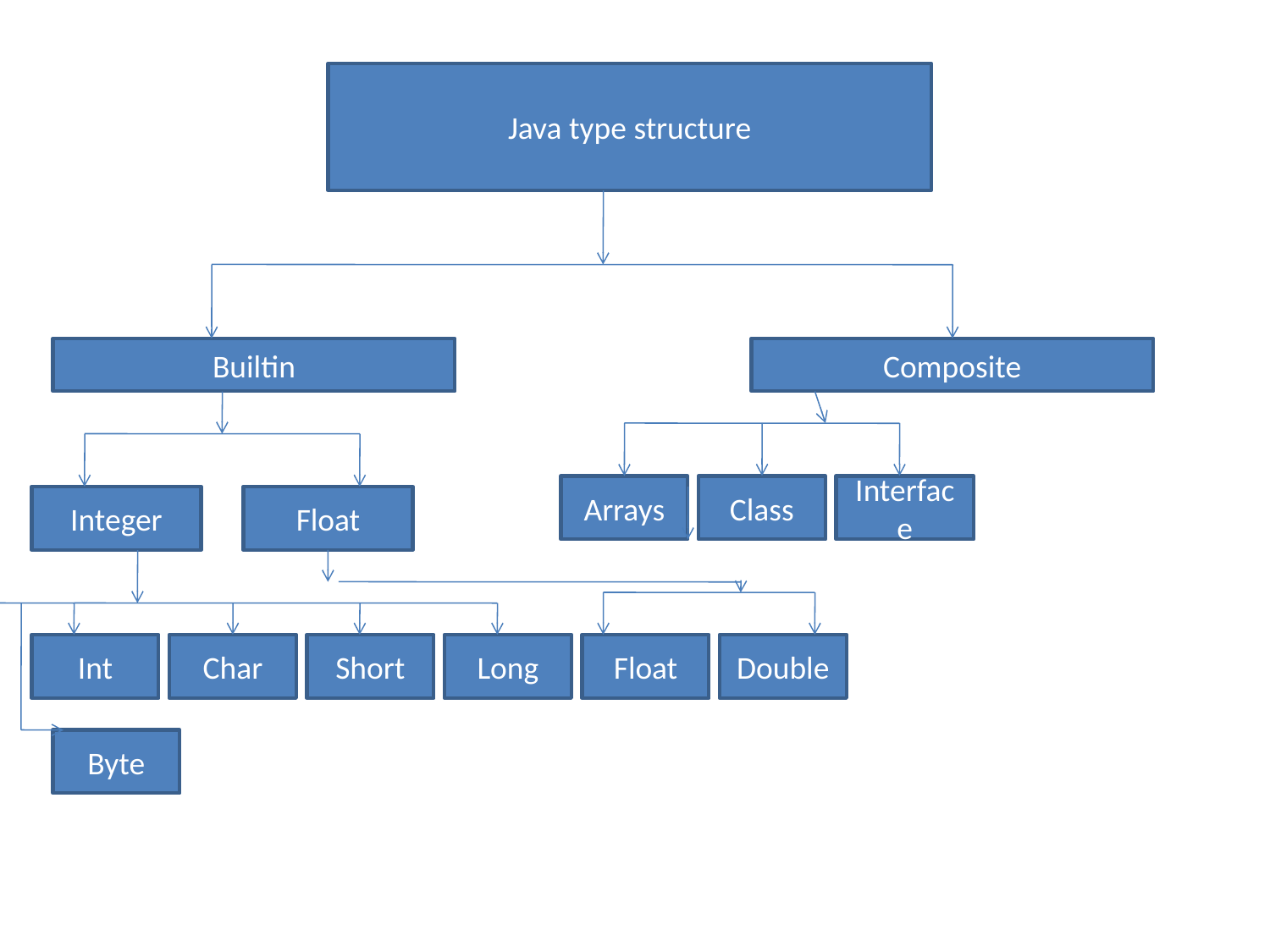

Java type structure
Builtin
Composite
Arrays
Class
Interface
Integer
Float
Int
Char
Short
Long
Float
Double
Byte